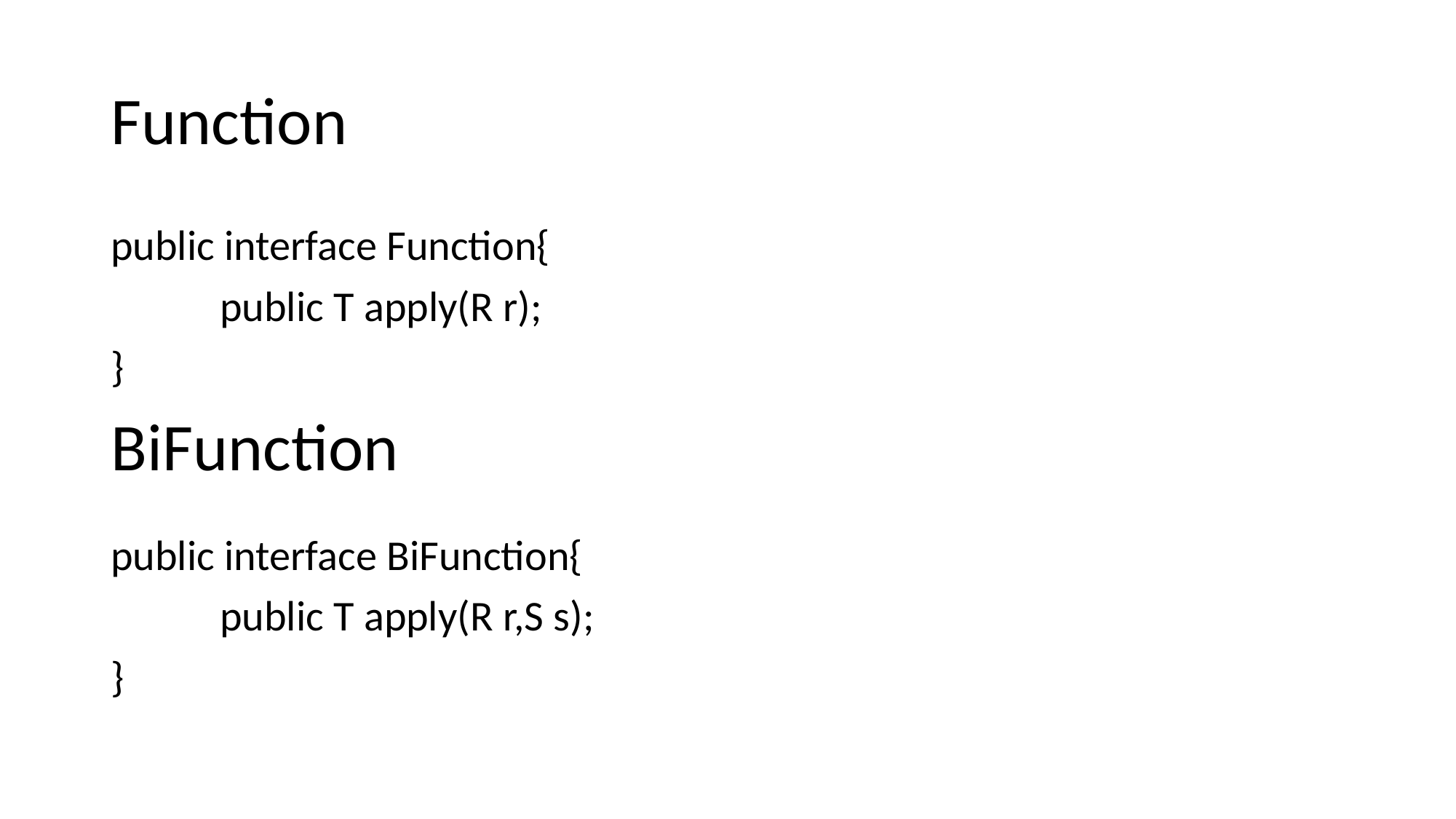

# Function
public interface Function{
	public T apply(R r);
}

BiFunction
public interface BiFunction{
	public T apply(R r,S s);
}